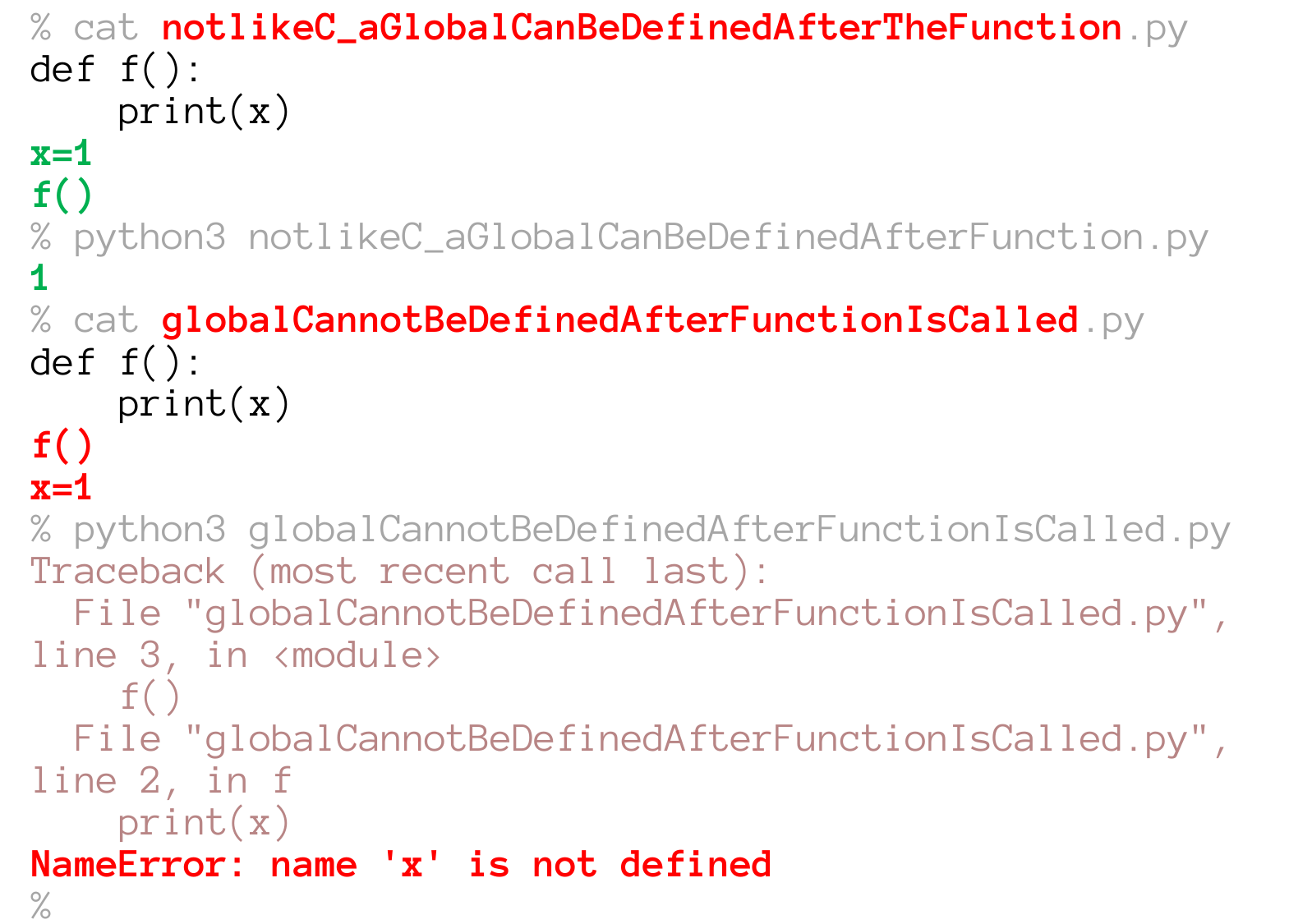

% cat notlikeC_aGlobalCanBeDefinedAfterTheFunction.py
def f():
    print(x)
x=1
f()
% python3 notlikeC_aGlobalCanBeDefinedAfterFunction.py
1
% cat globalCannotBeDefinedAfterFunctionIsCalled.py
def f():
    print(x)
f()
x=1
% python3 globalCannotBeDefinedAfterFunctionIsCalled.py
Traceback (most recent call last):
  File "globalCannotBeDefinedAfterFunctionIsCalled.py", line 3, in <module>
    f()
  File "globalCannotBeDefinedAfterFunctionIsCalled.py", line 2, in f
    print(x)
NameError: name 'x' is not defined
%